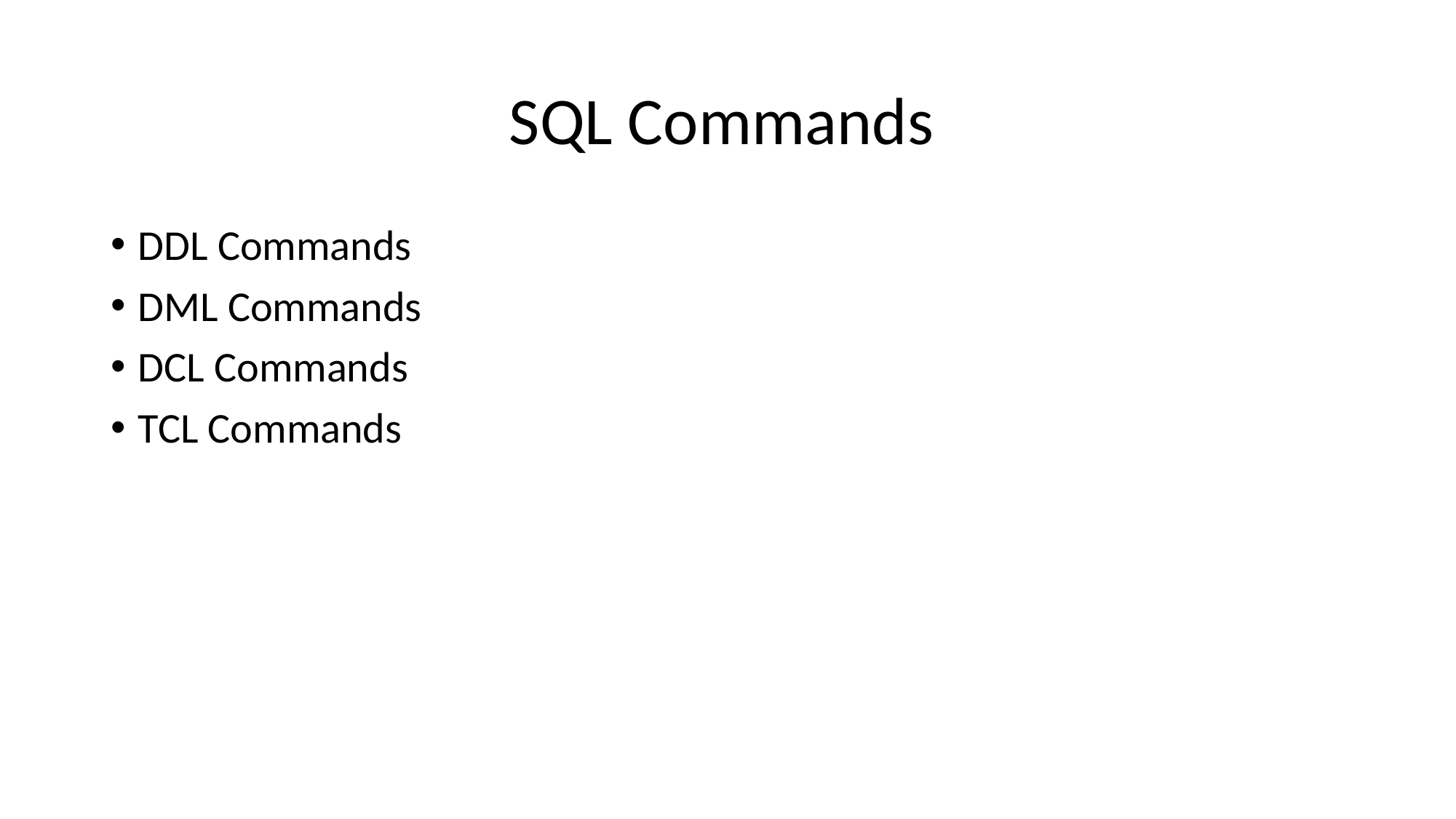

# SQL Commands
DDL Commands
DML Commands
DCL Commands
TCL Commands